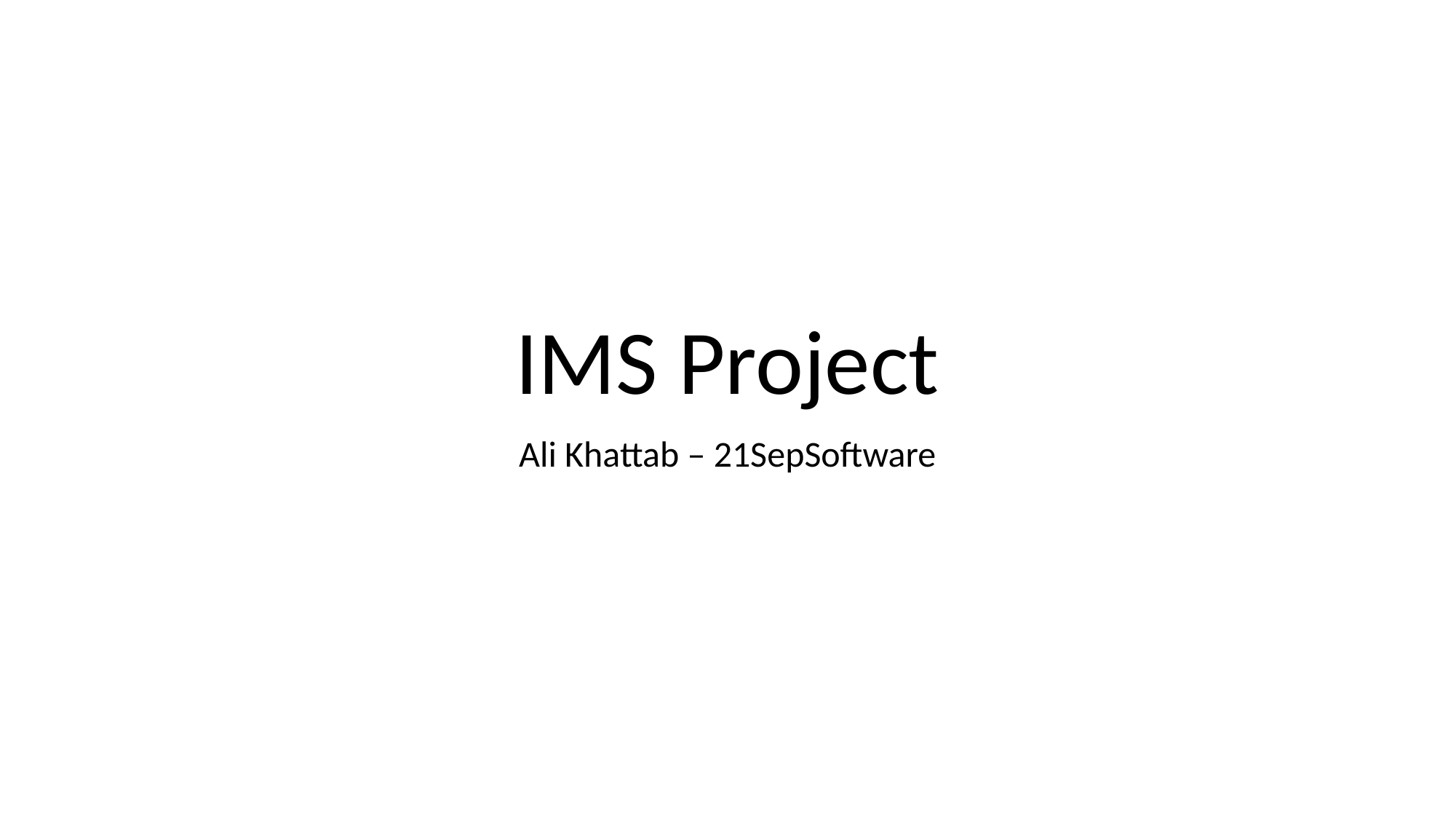

# IMS Project
Ali Khattab – 21SepSoftware